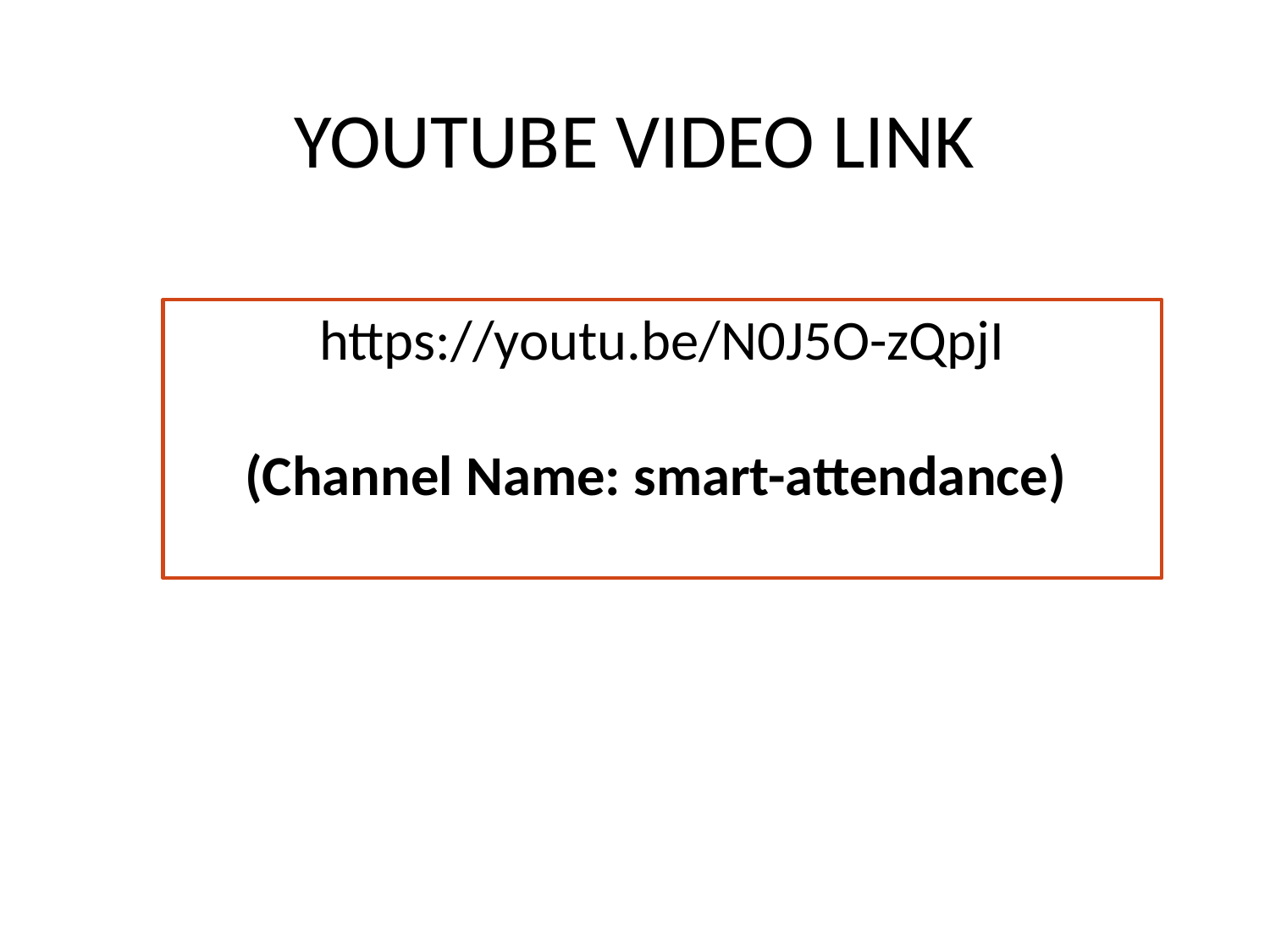

# YOUTUBE VIDEO LINK
https://youtu.be/N0J5O-zQpjI

(Channel Name: smart-attendance)